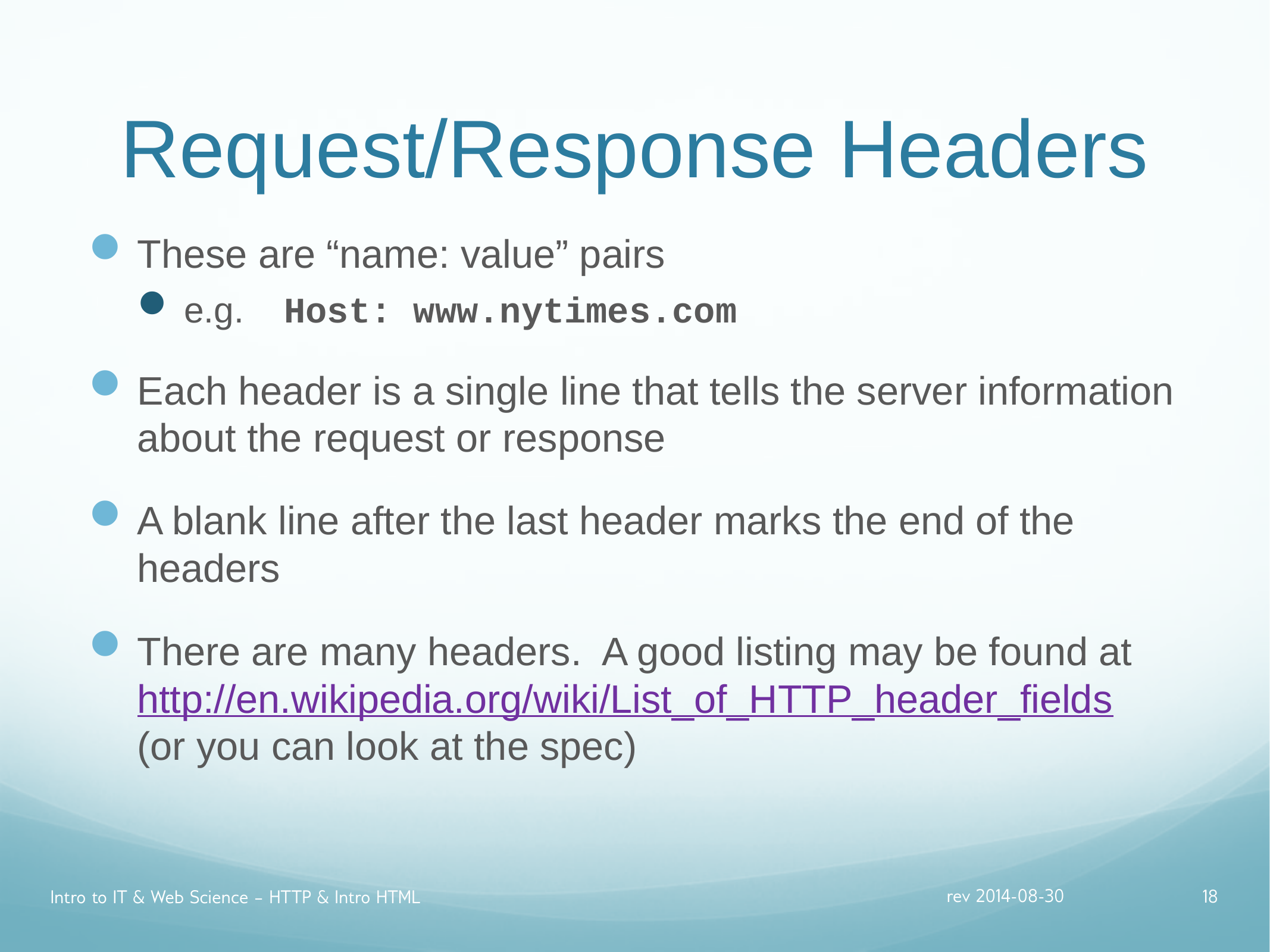

# Request/Response Headers
These are “name: value” pairs
e.g.    Host: www.nytimes.com
Each header is a single line that tells the server information about the request or response
A blank line after the last header marks the end of the headers
There are many headers.  A good listing may be found at http://en.wikipedia.org/wiki/List_of_HTTP_header_fields
(or you can look at the spec)